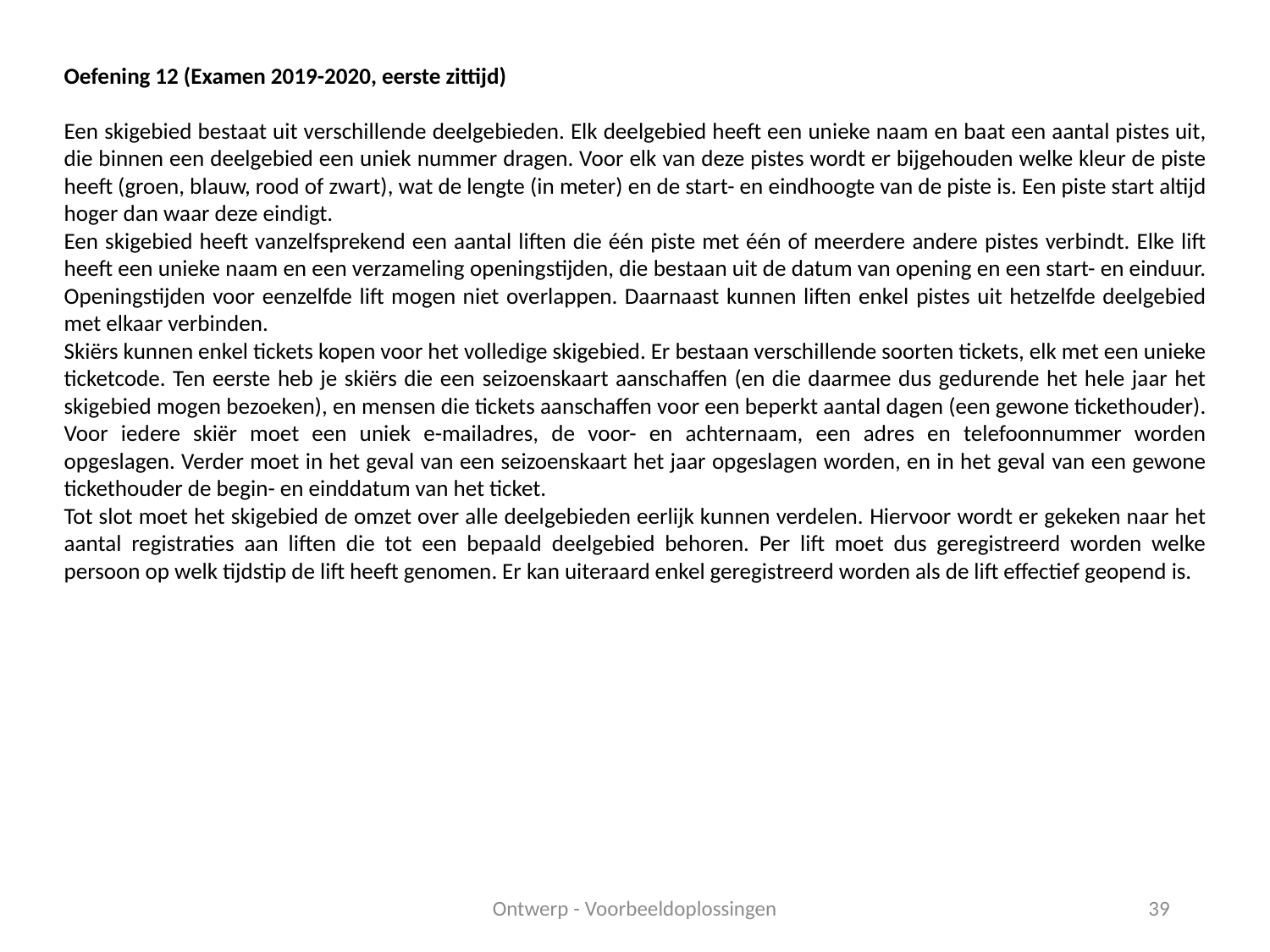

Oefening 12 (Examen 2019-2020, eerste zittijd)

Een skigebied bestaat uit verschillende deelgebieden. Elk deelgebied heeft een unieke naam en baat een aantal pistes uit, die binnen een deelgebied een uniek nummer dragen. Voor elk van deze pistes wordt er bijgehouden welke kleur de piste heeft (groen, blauw, rood of zwart), wat de lengte (in meter) en de start- en eindhoogte van de piste is. Een piste start altijd hoger dan waar deze eindigt.
Een skigebied heeft vanzelfsprekend een aantal liften die één piste met één of meerdere andere pistes verbindt. Elke lift heeft een unieke naam en een verzameling openingstijden, die bestaan uit de datum van opening en een start- en einduur. Openingstijden voor eenzelfde lift mogen niet overlappen. Daarnaast kunnen liften enkel pistes uit hetzelfde deelgebied met elkaar verbinden.
Skiërs kunnen enkel tickets kopen voor het volledige skigebied. Er bestaan verschillende soorten tickets, elk met een unieke ticketcode. Ten eerste heb je skiërs die een seizoenskaart aanschaffen (en die daarmee dus gedurende het hele jaar het skigebied mogen bezoeken), en mensen die tickets aanschaffen voor een beperkt aantal dagen (een gewone tickethouder). Voor iedere skiër moet een uniek e-mailadres, de voor- en achternaam, een adres en telefoonnummer worden opgeslagen. Verder moet in het geval van een seizoenskaart het jaar opgeslagen worden, en in het geval van een gewone tickethouder de begin- en einddatum van het ticket.
Tot slot moet het skigebied de omzet over alle deelgebieden eerlijk kunnen verdelen. Hiervoor wordt er gekeken naar het aantal registraties aan liften die tot een bepaald deelgebied behoren. Per lift moet dus geregistreerd worden welke persoon op welk tijdstip de lift heeft genomen. Er kan uiteraard enkel geregistreerd worden als de lift effectief geopend is.
Ontwerp - Voorbeeldoplossingen
39